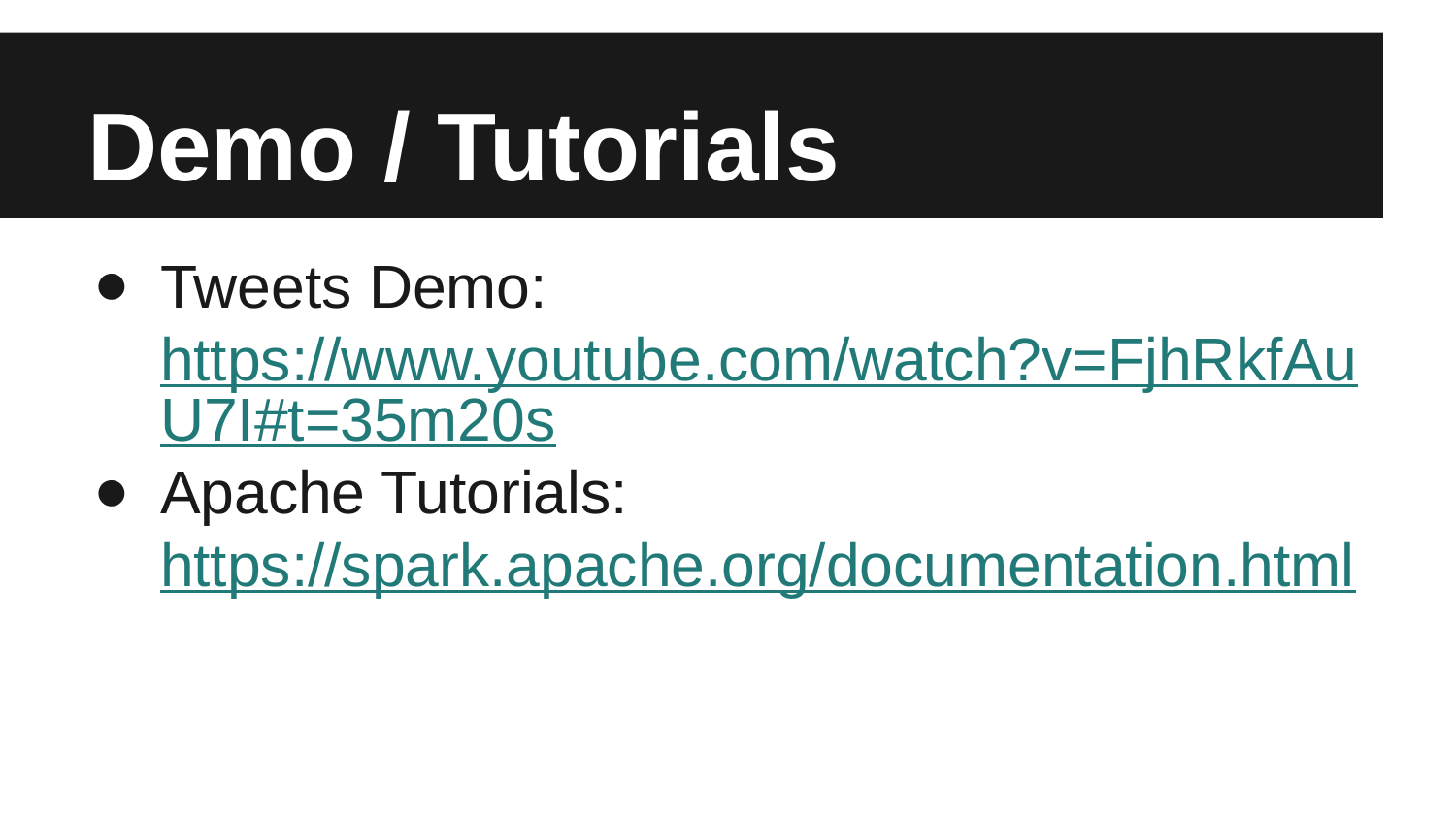

# Demo / Tutorials
Tweets Demo: https://www.youtube.com/watch?v=FjhRkfAuU7I#t=35m20s
Apache Tutorials: https://spark.apache.org/documentation.html